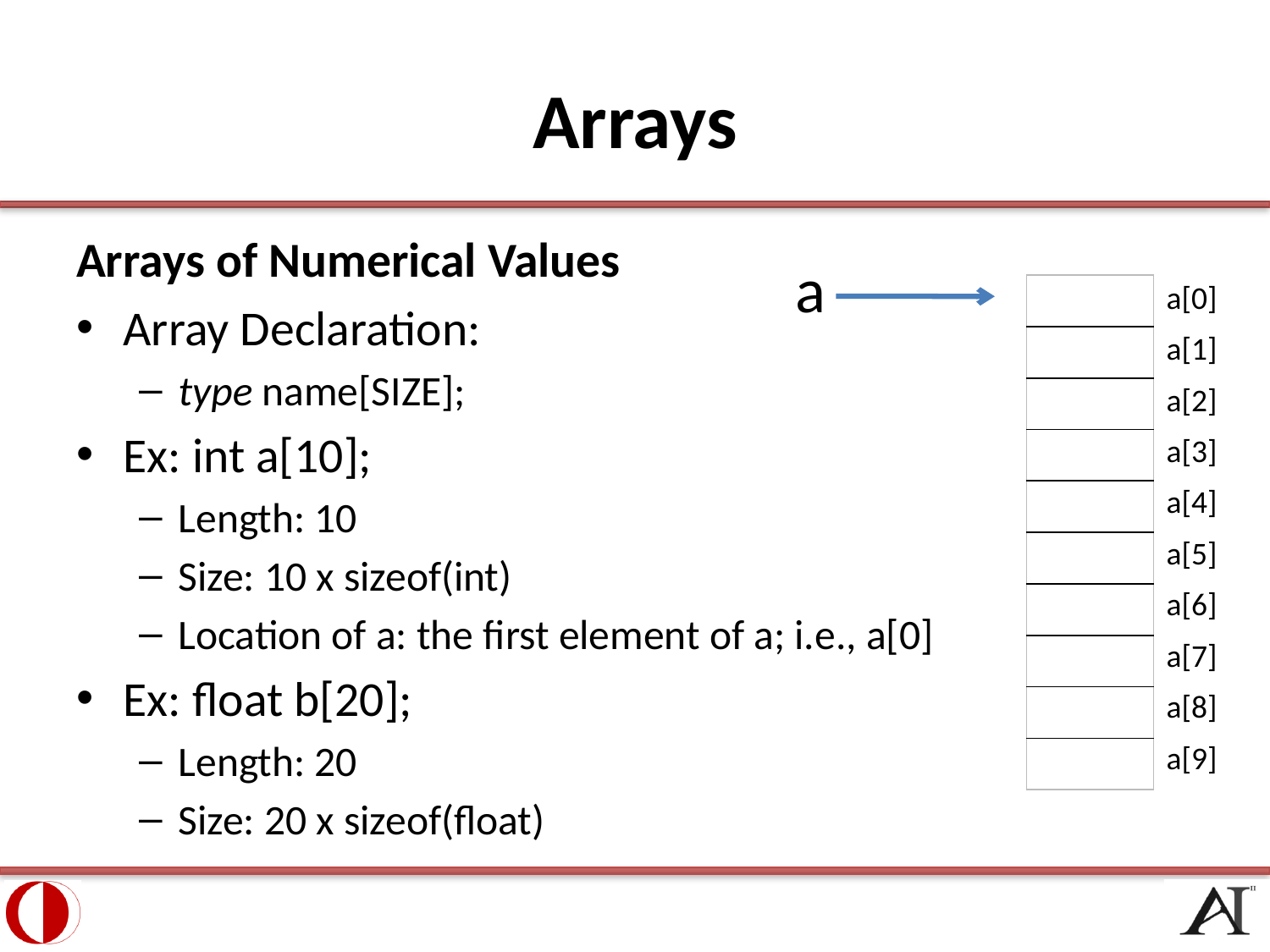

# Arrays
Arrays of Numerical Values
Array Declaration:
type name[SIZE];
Ex: int a[10];
Length: 10
Size: 10 x sizeof(int)
Location of a: the first element of a; i.e., a[0]
Ex: float b[20];
Length: 20
Size: 20 x sizeof(float)

a
a[0]
|  |
| --- |
|  |
|  |
|  |
|  |
|  |
|  |
|  |
|  |
|  |
a[1]
a[2]
a[3]
a[4]
a[5]
a[6]
a[7]
a[8]
a[9]
3